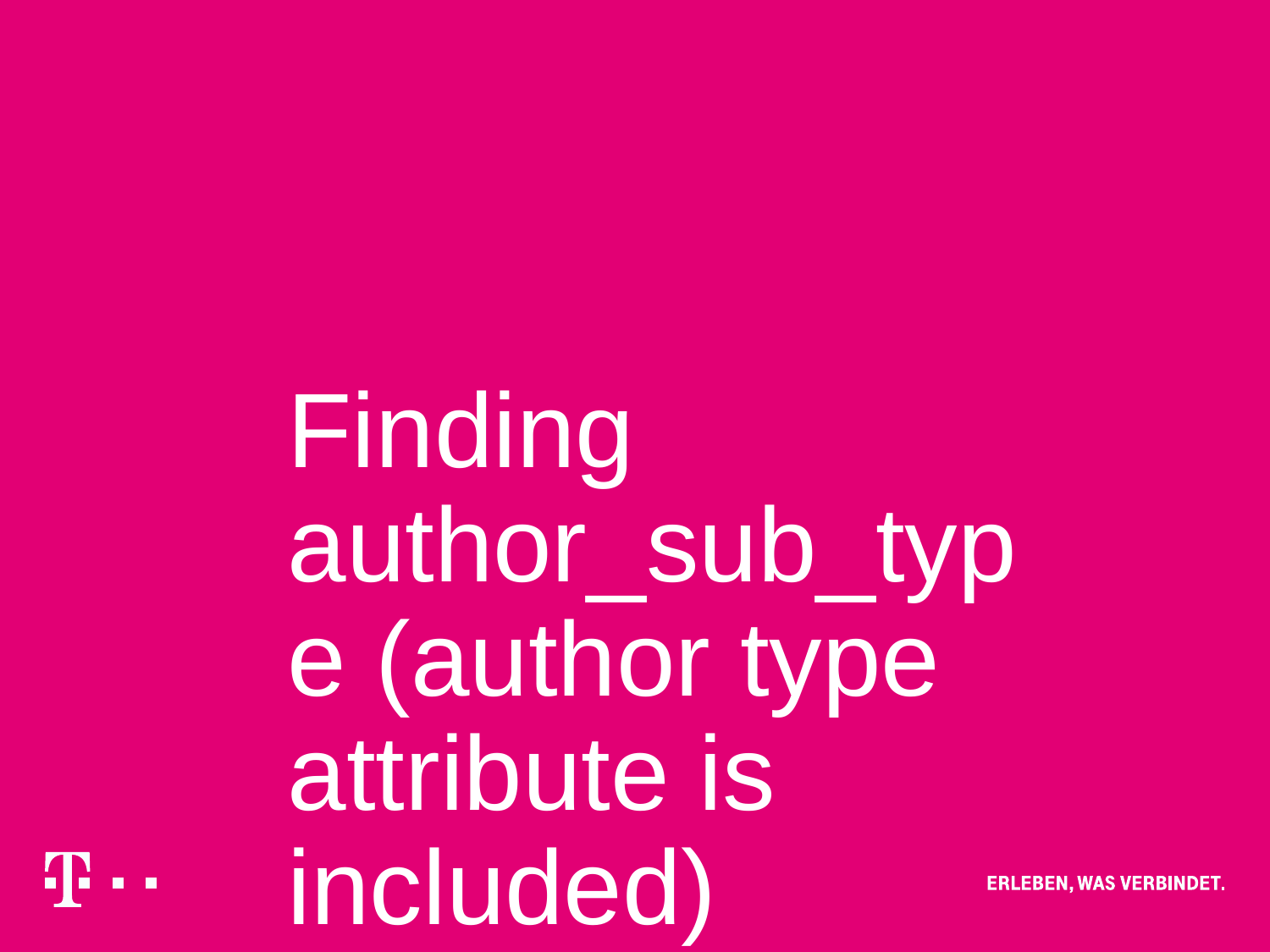

# Finding author_sub_type (author type attribute is included)